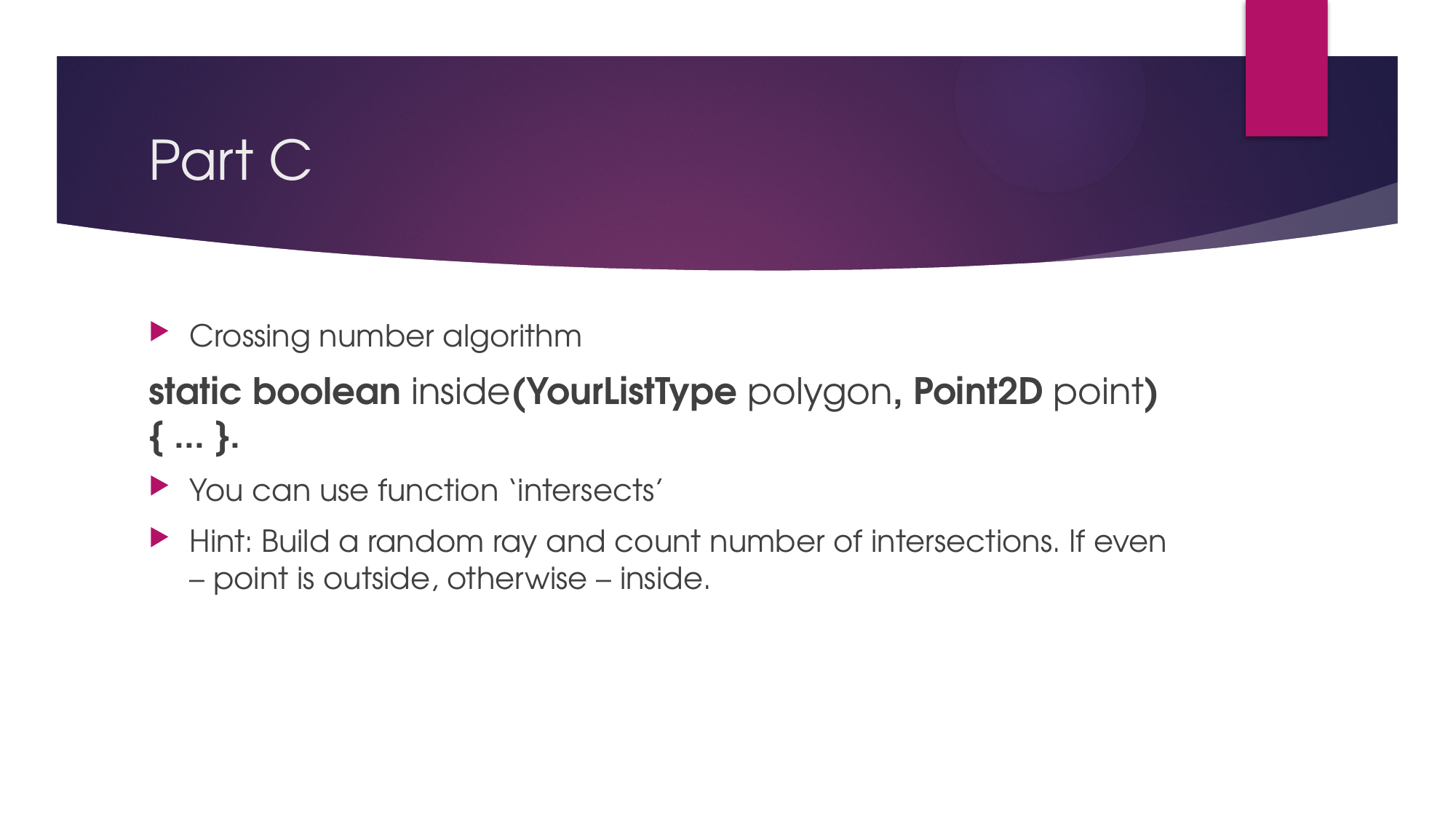

# Part C
Crossing number algorithm
static boolean inside(YourListType polygon, Point2D point) { ... }.
You can use function ‘intersects’
Hint: Build a random ray and count number of intersections. If even – point is outside, otherwise – inside.